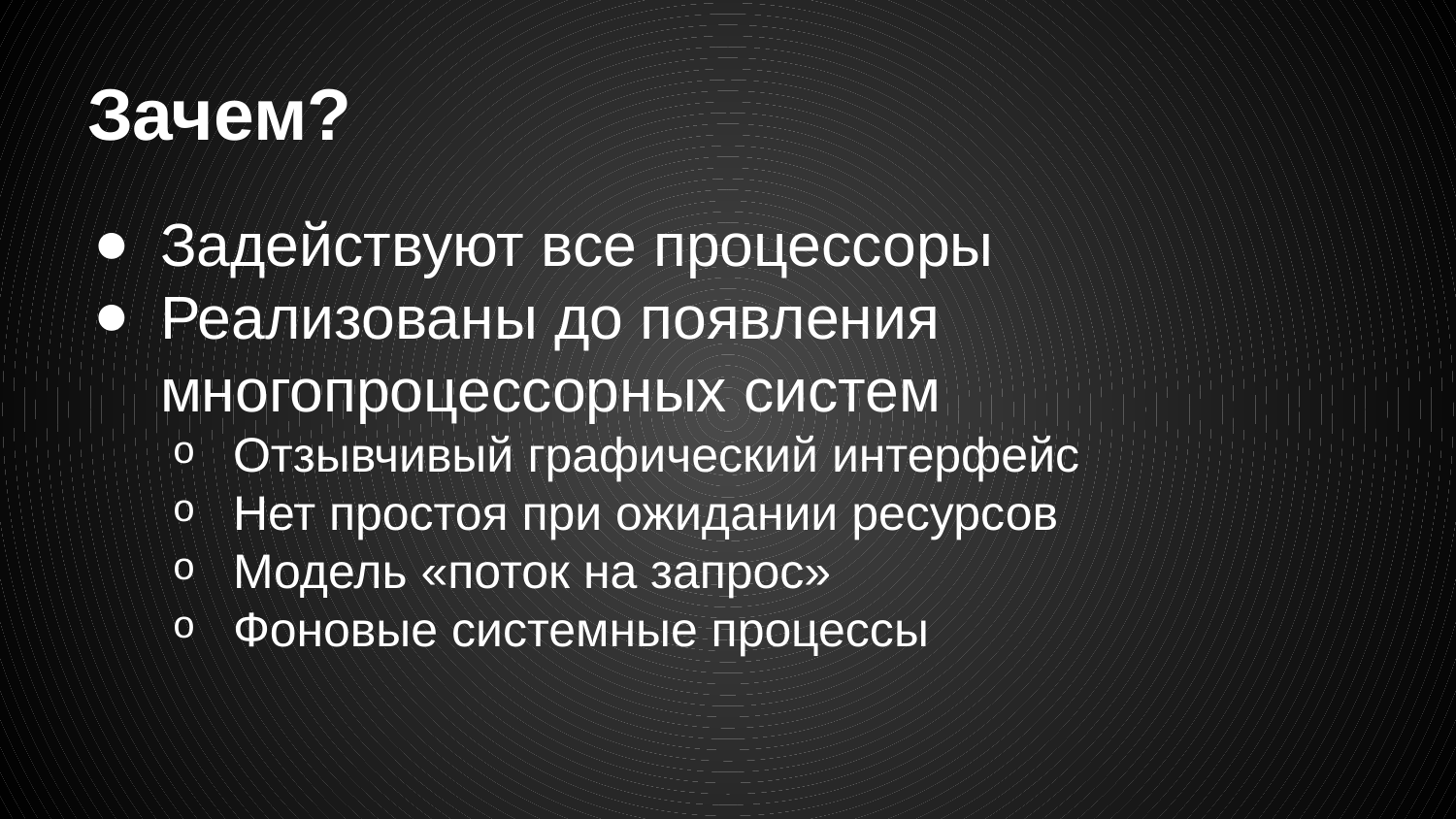

# Зачем?
Задействуют все процессоры
Реализованы до появления многопроцессорных систем
Отзывчивый графический интерфейс
Нет простоя при ожидании ресурсов
Модель «поток на запрос»
Фоновые системные процессы